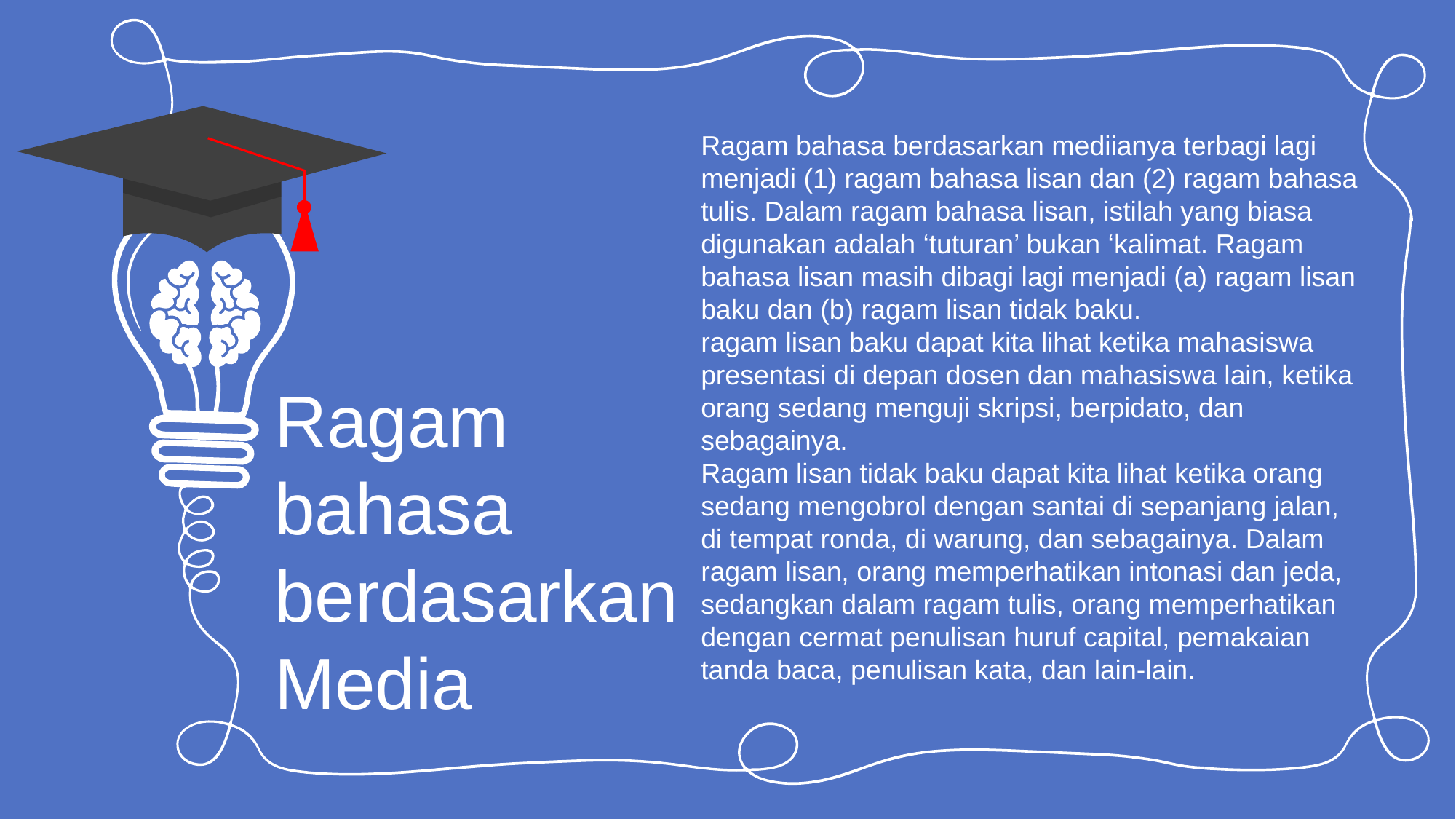

Ragam bahasa berdasarkan mediianya terbagi lagi menjadi (1) ragam bahasa lisan dan (2) ragam bahasa tulis. Dalam ragam bahasa lisan, istilah yang biasa digunakan adalah ‘tuturan’ bukan ‘kalimat. Ragam bahasa lisan masih dibagi lagi menjadi (a) ragam lisan baku dan (b) ragam lisan tidak baku.
ragam lisan baku dapat kita lihat ketika mahasiswa presentasi di depan dosen dan mahasiswa lain, ketika orang sedang menguji skripsi, berpidato, dan sebagainya.
Ragam lisan tidak baku dapat kita lihat ketika orang sedang mengobrol dengan santai di sepanjang jalan, di tempat ronda, di warung, dan sebagainya. Dalam ragam lisan, orang memperhatikan intonasi dan jeda, sedangkan dalam ragam tulis, orang memperhatikan dengan cermat penulisan huruf capital, pemakaian tanda baca, penulisan kata, dan lain-lain.
Ragam bahasa berdasarkan Media